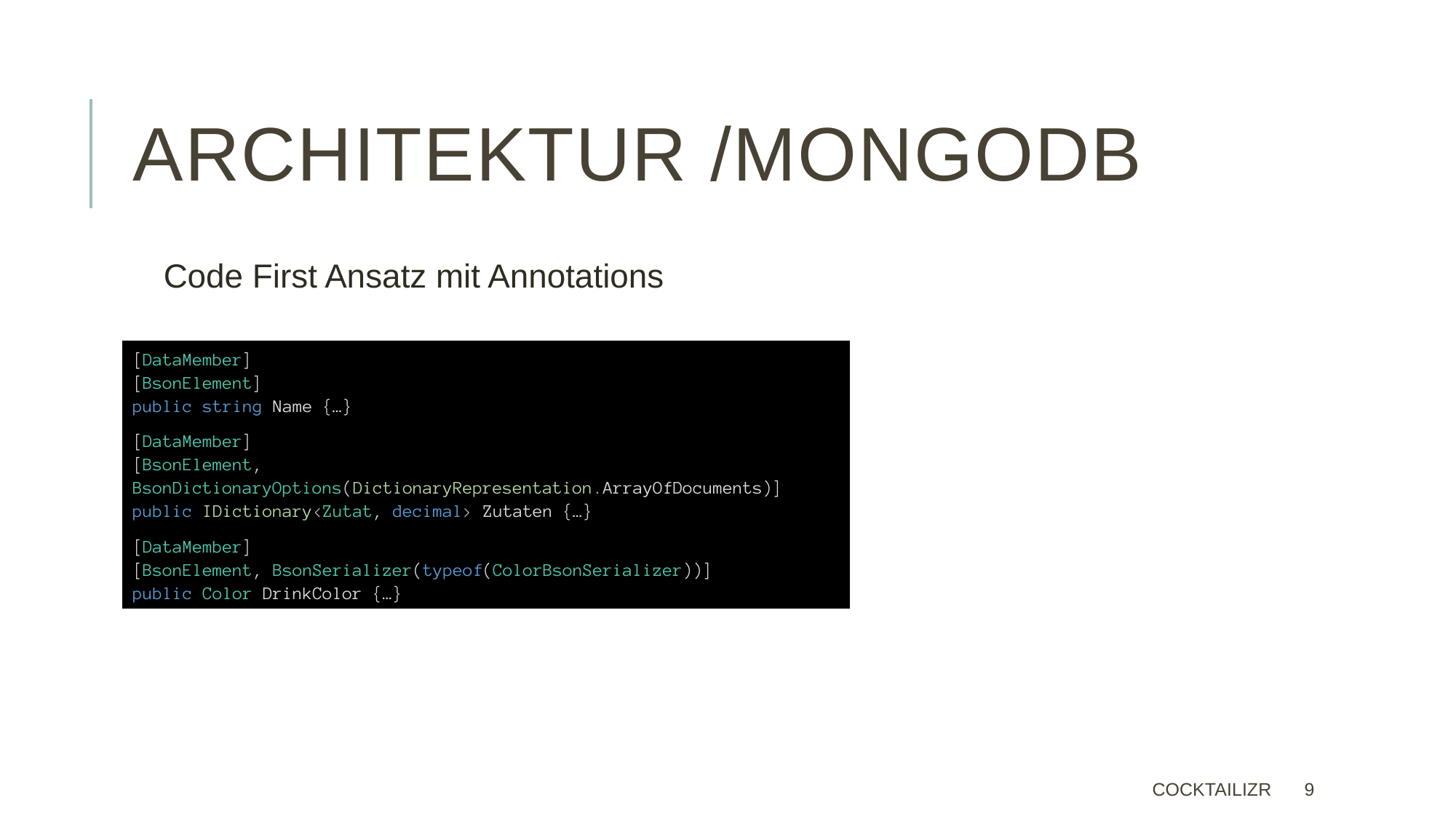

# Architektur /MongoDb
Code First Ansatz mit Annotations
[DataMember]
[BsonElement]
public string Name {…}
[DataMember]
[BsonElement, BsonDictionaryOptions(DictionaryRepresentation.ArrayOfDocuments)]
public IDictionary<Zutat, decimal> Zutaten {…}
[DataMember]
[BsonElement, BsonSerializer(typeof(ColorBsonSerializer))]
public Color DrinkColor {…}
Cocktailizr
9